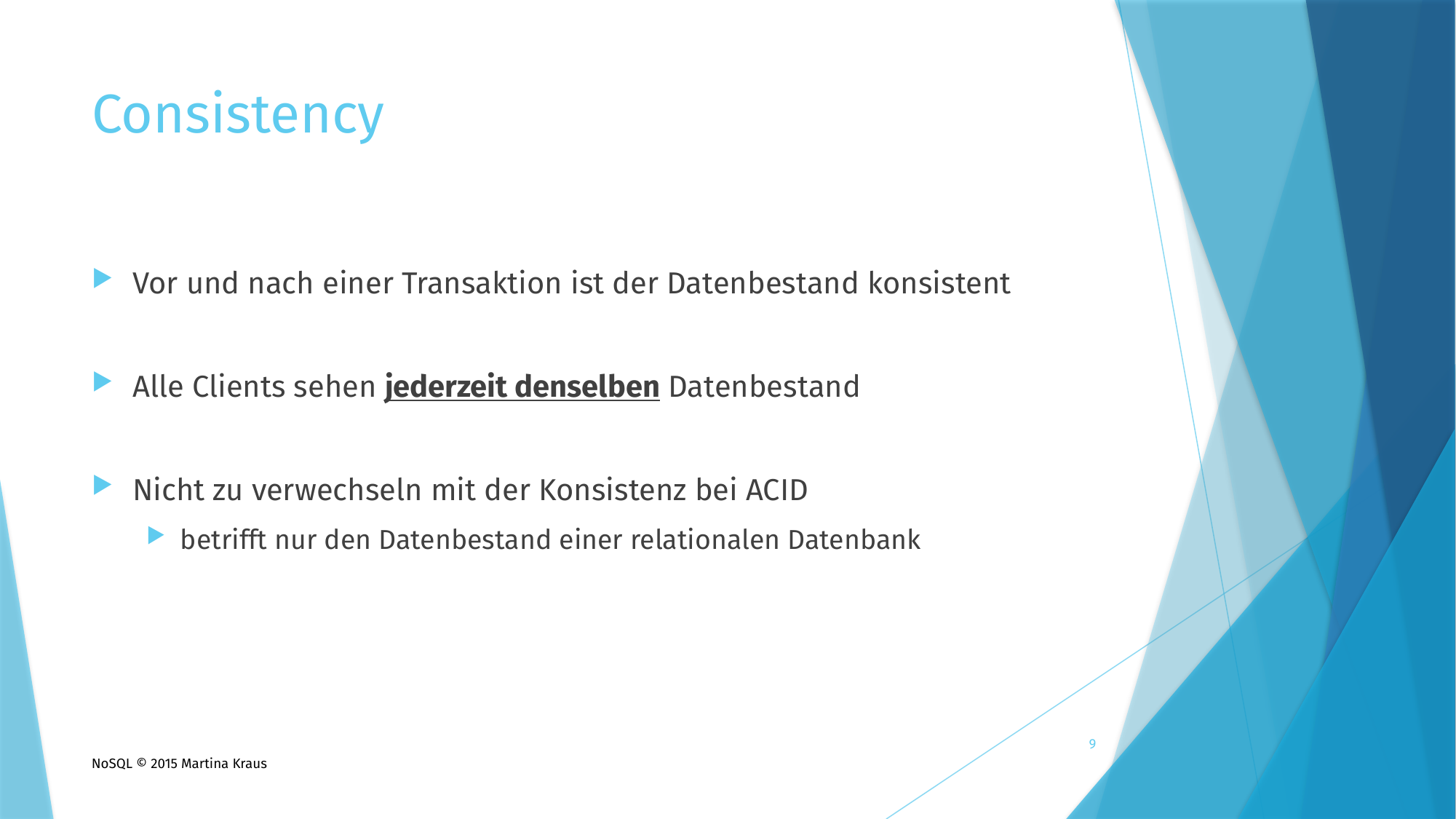

# Consistency
Vor und nach einer Transaktion ist der Datenbestand konsistent

Alle Clients sehen jederzeit denselben Datenbestand

Nicht zu verwechseln mit der Konsistenz bei ACID
betrifft nur den Datenbestand einer relationalen Datenbank
9
NoSQL © 2015 Martina Kraus